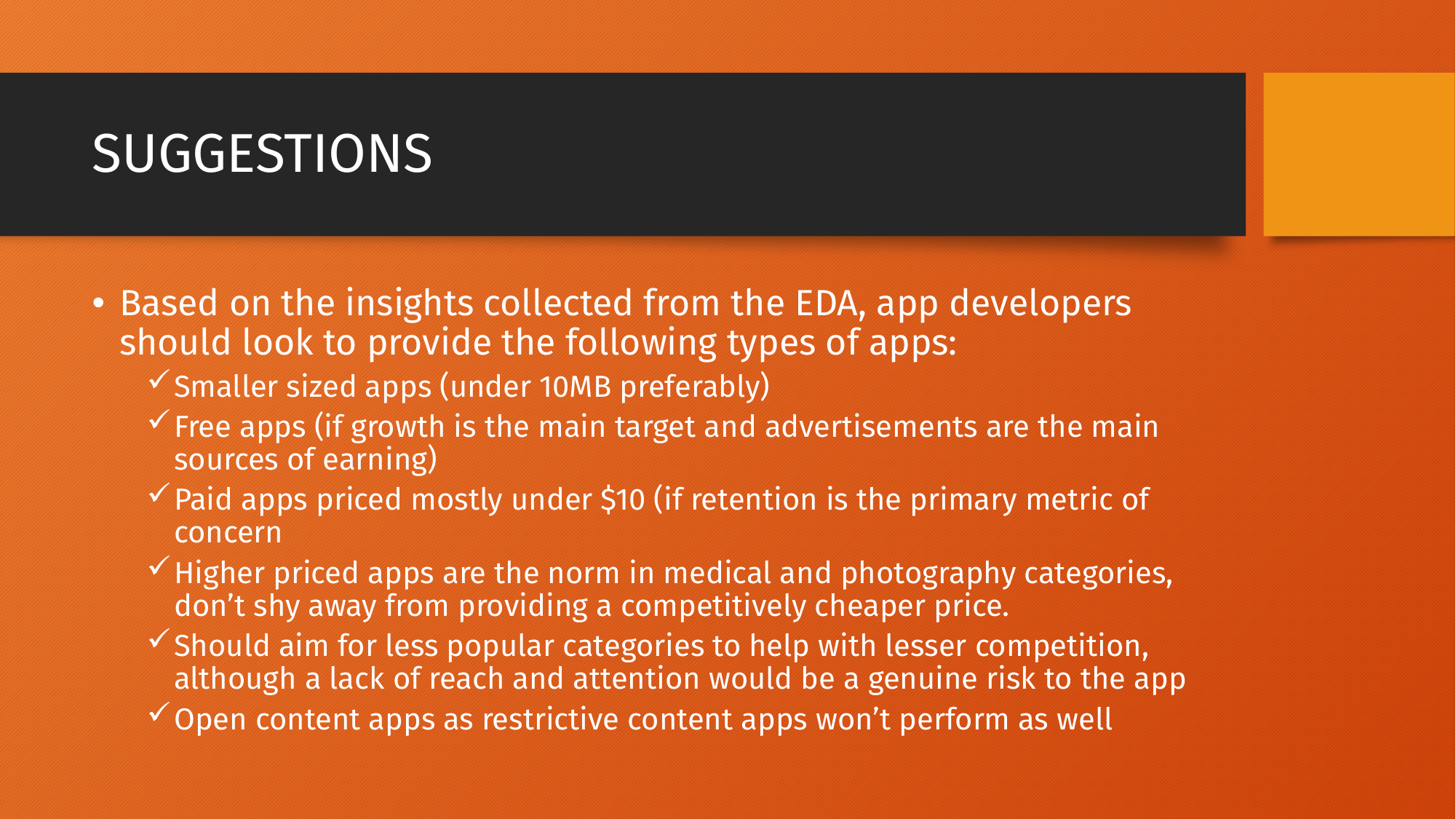

# SUGGESTIONS
Based on the insights collected from the EDA, app developers should look to provide the following types of apps:
Smaller sized apps (under 10MB preferably)
Free apps (if growth is the main target and advertisements are the main sources of earning)
Paid apps priced mostly under $10 (if retention is the primary metric of concern
Higher priced apps are the norm in medical and photography categories, don’t shy away from providing a competitively cheaper price.
Should aim for less popular categories to help with lesser competition, although a lack of reach and attention would be a genuine risk to the app
Open content apps as restrictive content apps won’t perform as well